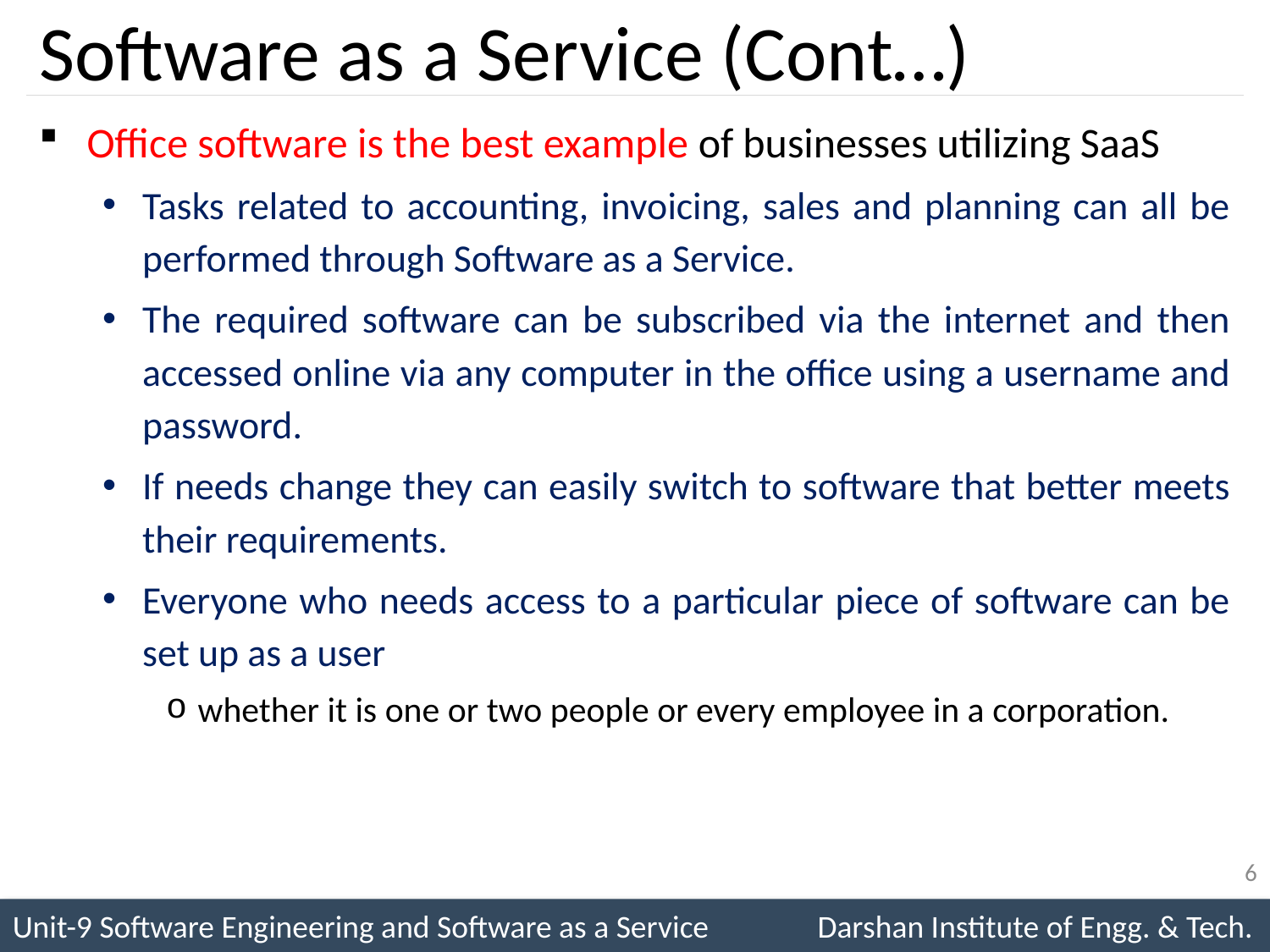

# Software as a Service (Cont…)
Office software is the best example of businesses utilizing SaaS
Tasks related to accounting, invoicing, sales and planning can all be performed through Software as a Service.
The required software can be subscribed via the internet and then accessed online via any computer in the office using a username and password.
If needs change they can easily switch to software that better meets their requirements.
Everyone who needs access to a particular piece of software can be set up as a user
whether it is one or two people or every employee in a corporation.
6